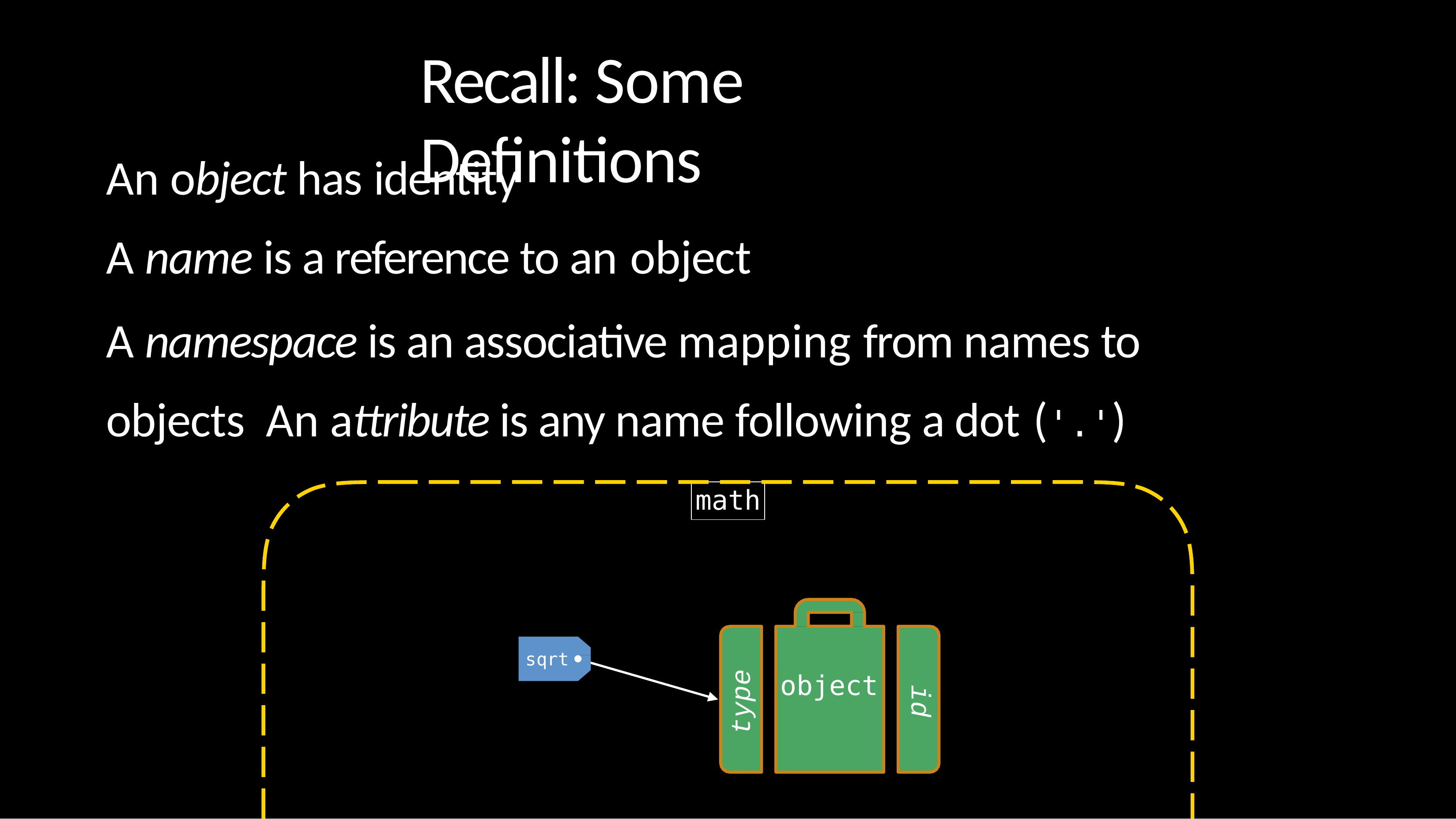

# Recall: Some Definitions
An object has identity
A name is a reference to an object
A namespace is an associative mapping from names to objects  An attribute is any name following a dot ('.')
math

sqrt

object
type
id